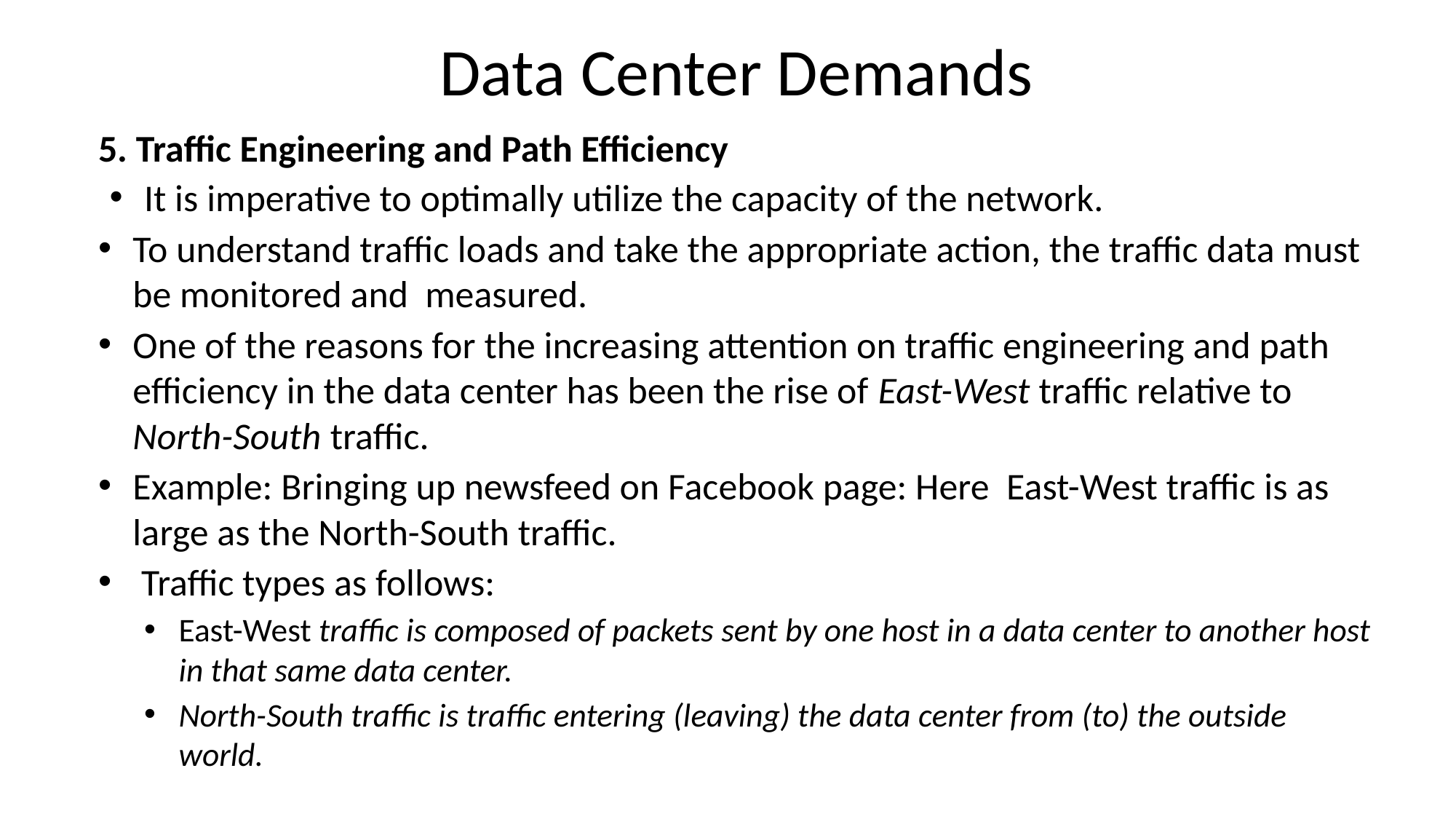

# Data Center Demands
5. Traffic Engineering and Path Efficiency
It is imperative to optimally utilize the capacity of the network.
To understand traffic loads and take the appropriate action, the traffic data must be monitored and  measured.
One of the reasons for the increasing attention on traffic engineering and path efficiency in the data center has been the rise of East-West traffic relative to North-South traffic.
Example: Bringing up newsfeed on Facebook page: Here  East-West traffic is as large as the North-South traffic.
 Traffic types as follows:
East-West traffic is composed of packets sent by one host in a data center to another host in that same data center.
North-South traffic is traffic entering (leaving) the data center from (to) the outside world.